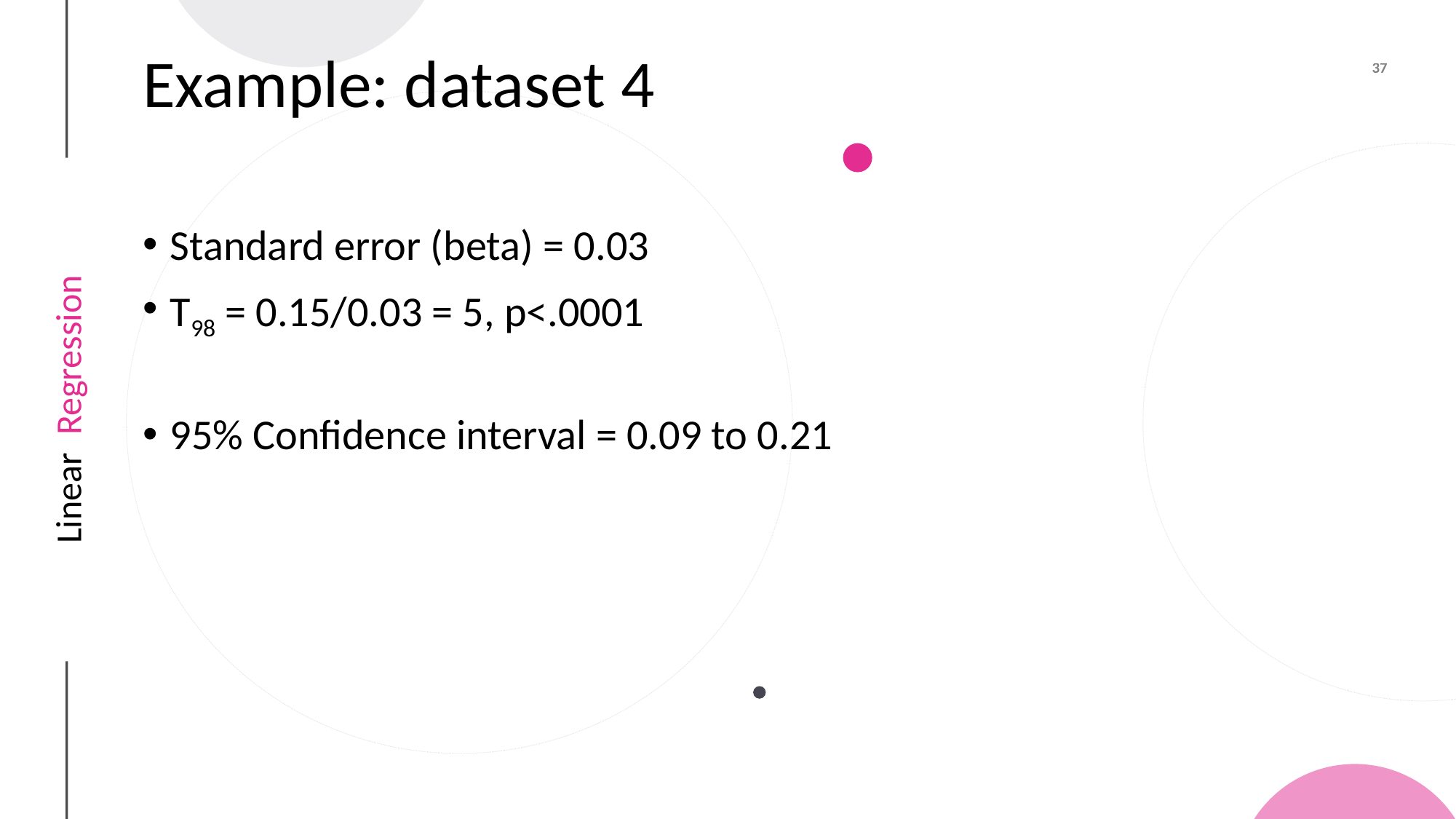

# Example: dataset 4
Standard error (beta) = 0.03
T98 = 0.15/0.03 = 5, p<.0001

95% Confidence interval = 0.09 to 0.21